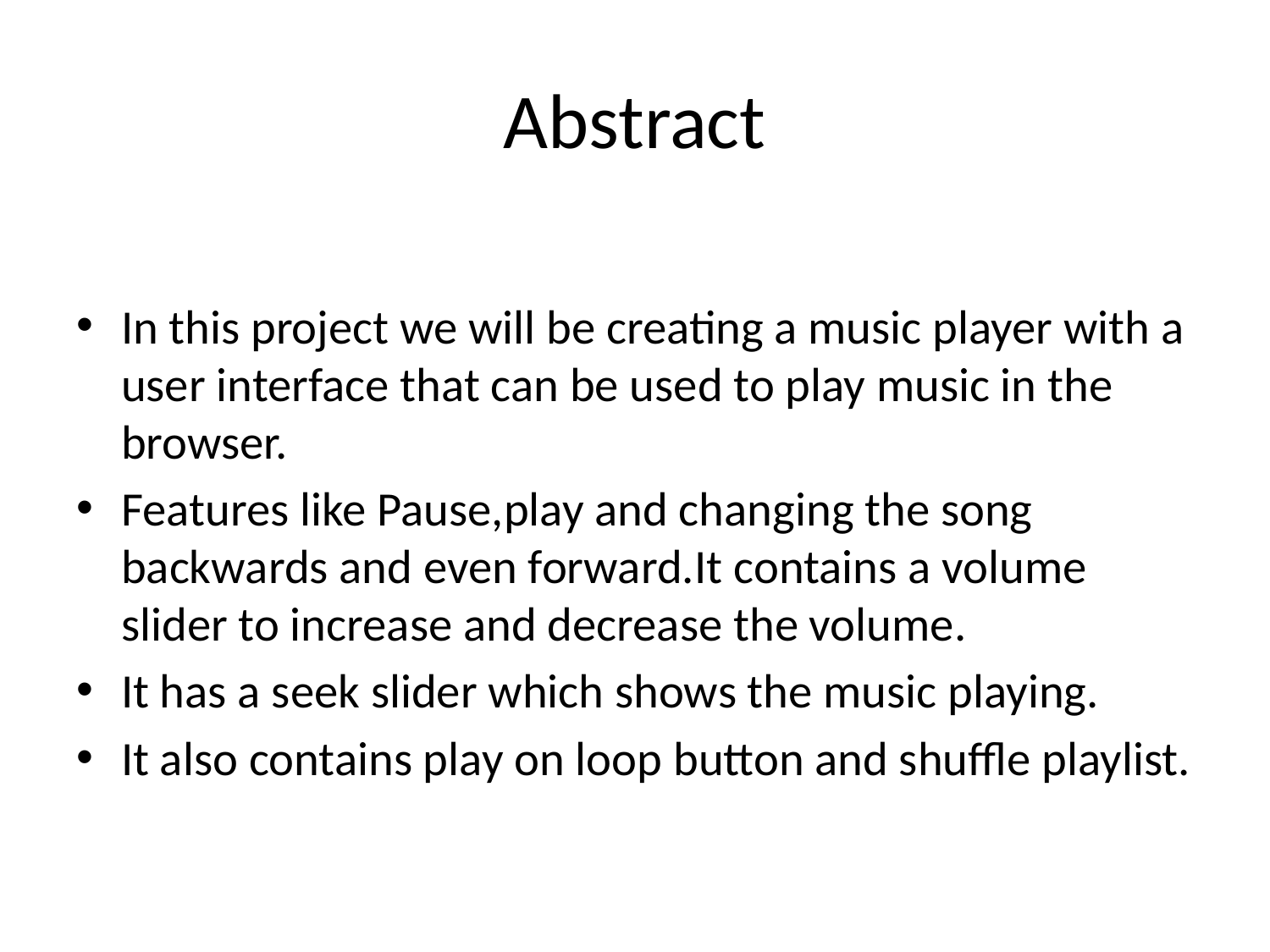

# Abstract

In this project we will be creating a music player with a user interface that can be used to play music in the browser.
Features like Pause,play and changing the song backwards and even forward.It contains a volume slider to increase and decrease the volume.
It has a seek slider which shows the music playing.
It also contains play on loop button and shuffle playlist.